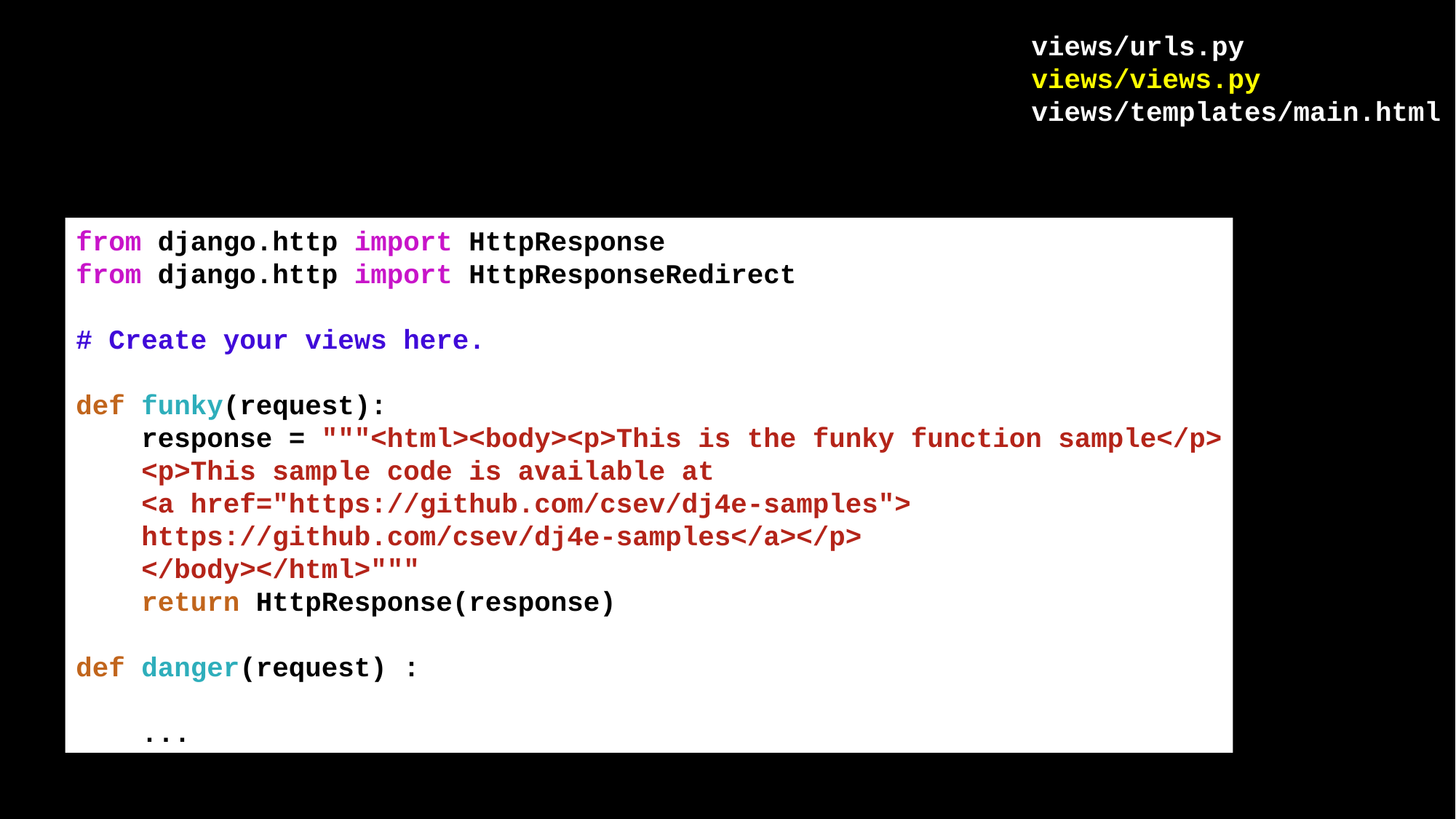

views/urls.py
views/views.py
views/templates/main.html
from django.http import HttpResponse
from django.http import HttpResponseRedirect

# Create your views here.

def funky(request):
    response = """<html><body><p>This is the funky function sample</p>
    <p>This sample code is available at
    <a href="https://github.com/csev/dj4e-samples">
    https://github.com/csev/dj4e-samples</a></p>
    </body></html>"""
    return HttpResponse(response)

def danger(request) :

    ...